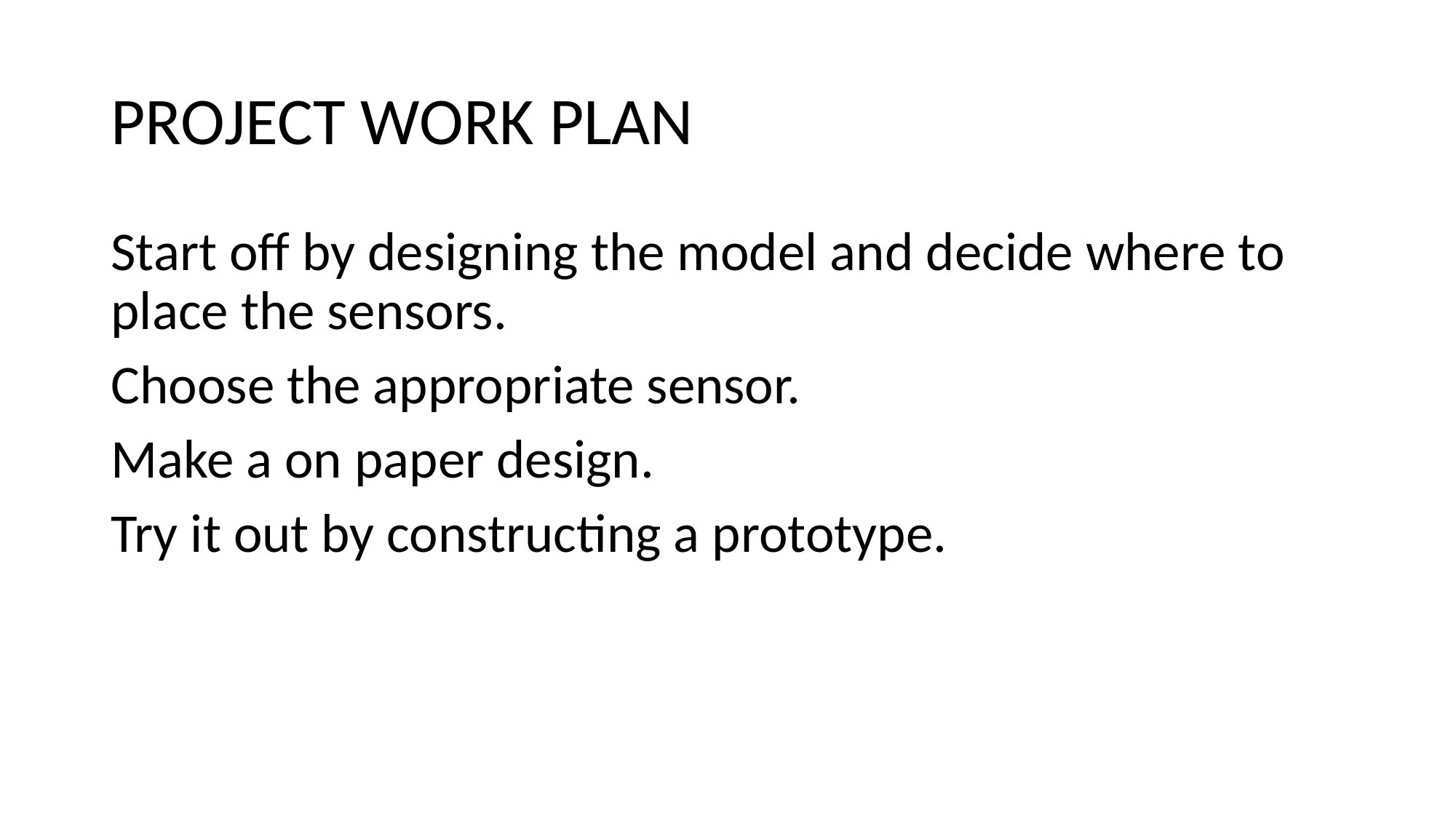

# PROJECT WORK PLAN
Start off by designing the model and decide where to place the sensors.
Choose the appropriate sensor.
Make a on paper design.
Try it out by constructing a prototype.